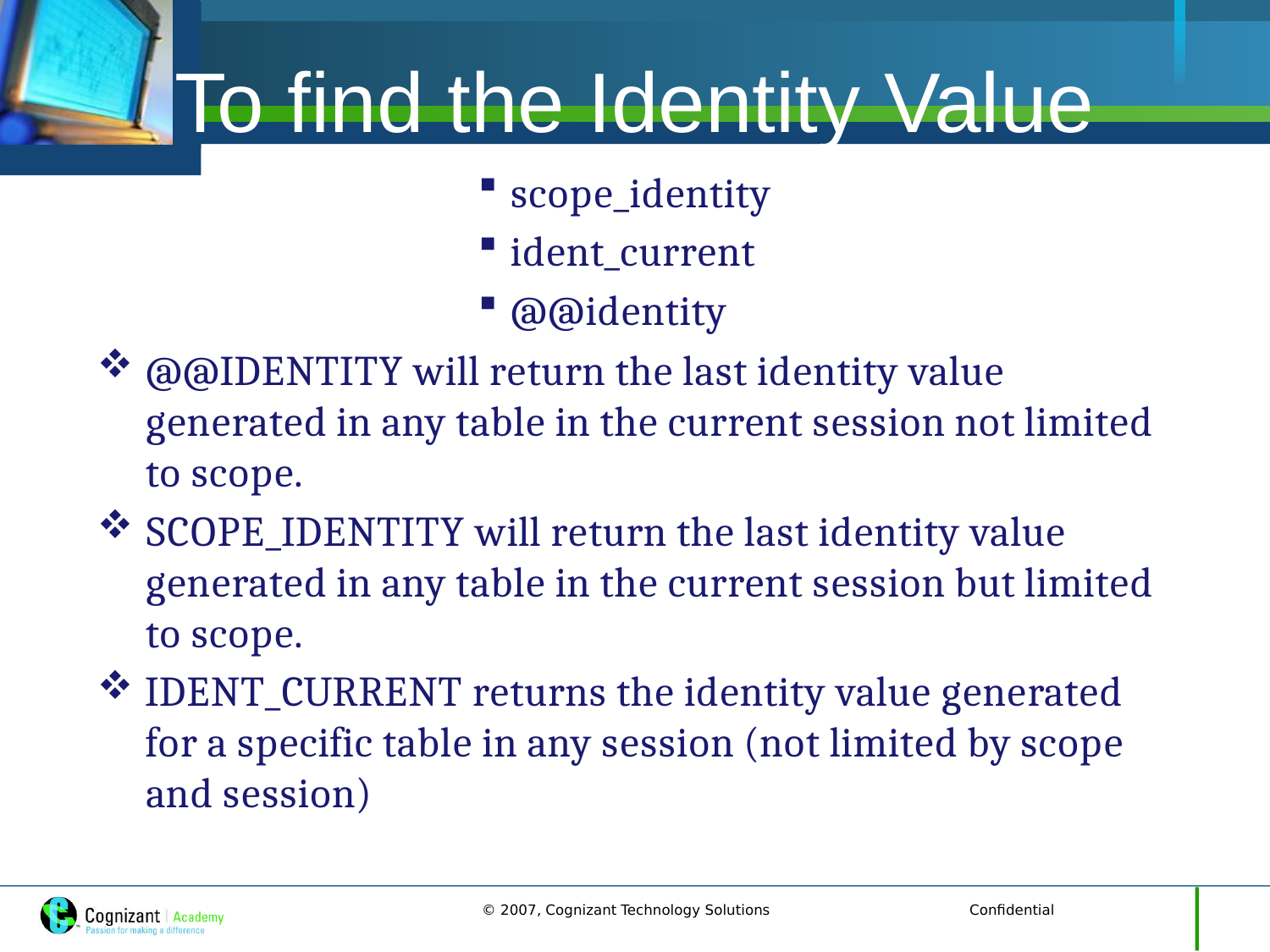

# To find the Identity Value
scope_identity
ident_current
@@identity
@@IDENTITY will return the last identity value generated in any table in the current session not limited to scope.
SCOPE_IDENTITY will return the last identity value generated in any table in the current session but limited to scope.
IDENT_CURRENT returns the identity value generated for a specific table in any session (not limited by scope and session)